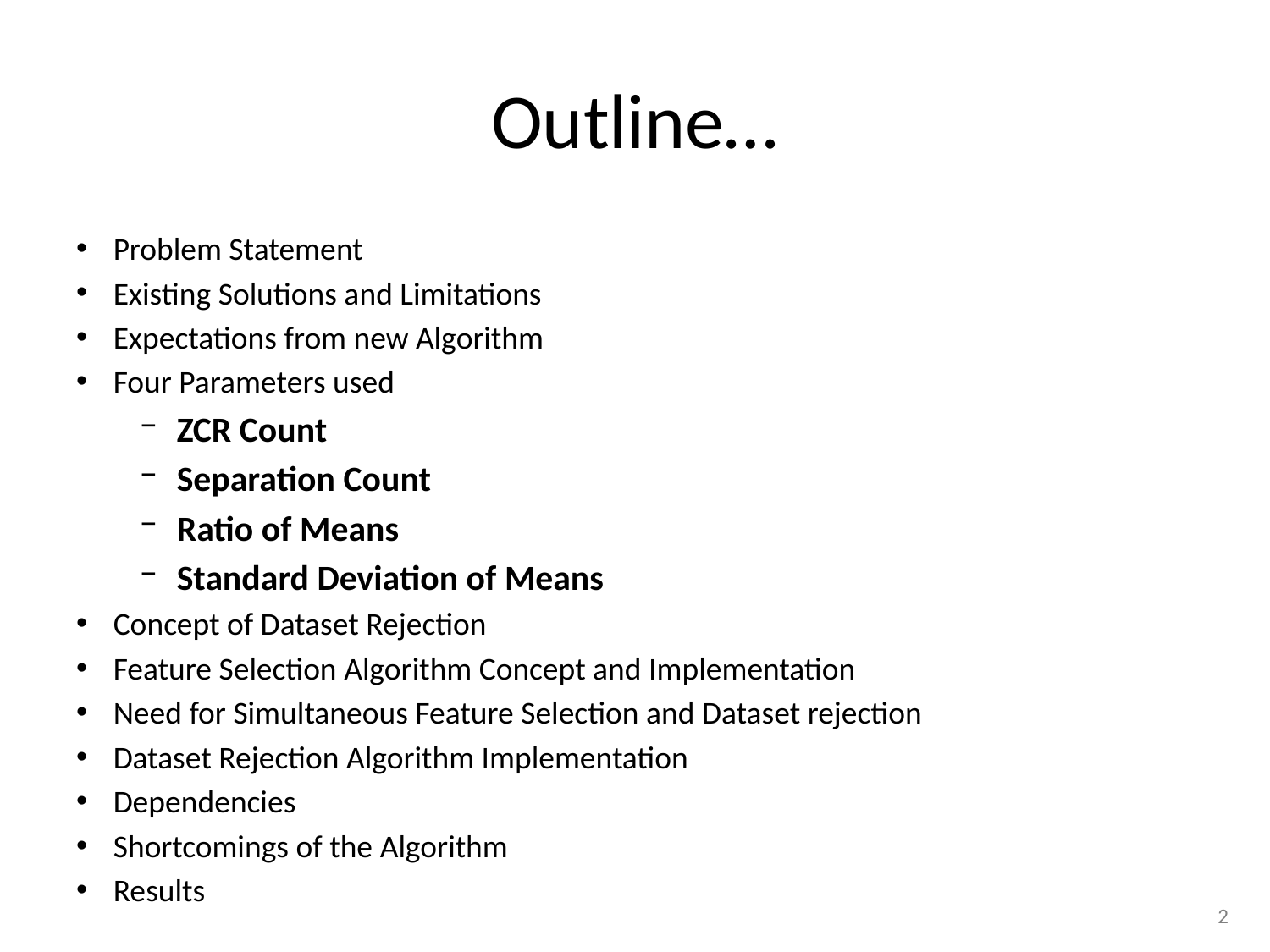

# Outline…
Problem Statement
Existing Solutions and Limitations
Expectations from new Algorithm
Four Parameters used
ZCR Count
Separation Count
Ratio of Means
Standard Deviation of Means
Concept of Dataset Rejection
Feature Selection Algorithm Concept and Implementation
Need for Simultaneous Feature Selection and Dataset rejection
Dataset Rejection Algorithm Implementation
Dependencies
Shortcomings of the Algorithm
Results
2